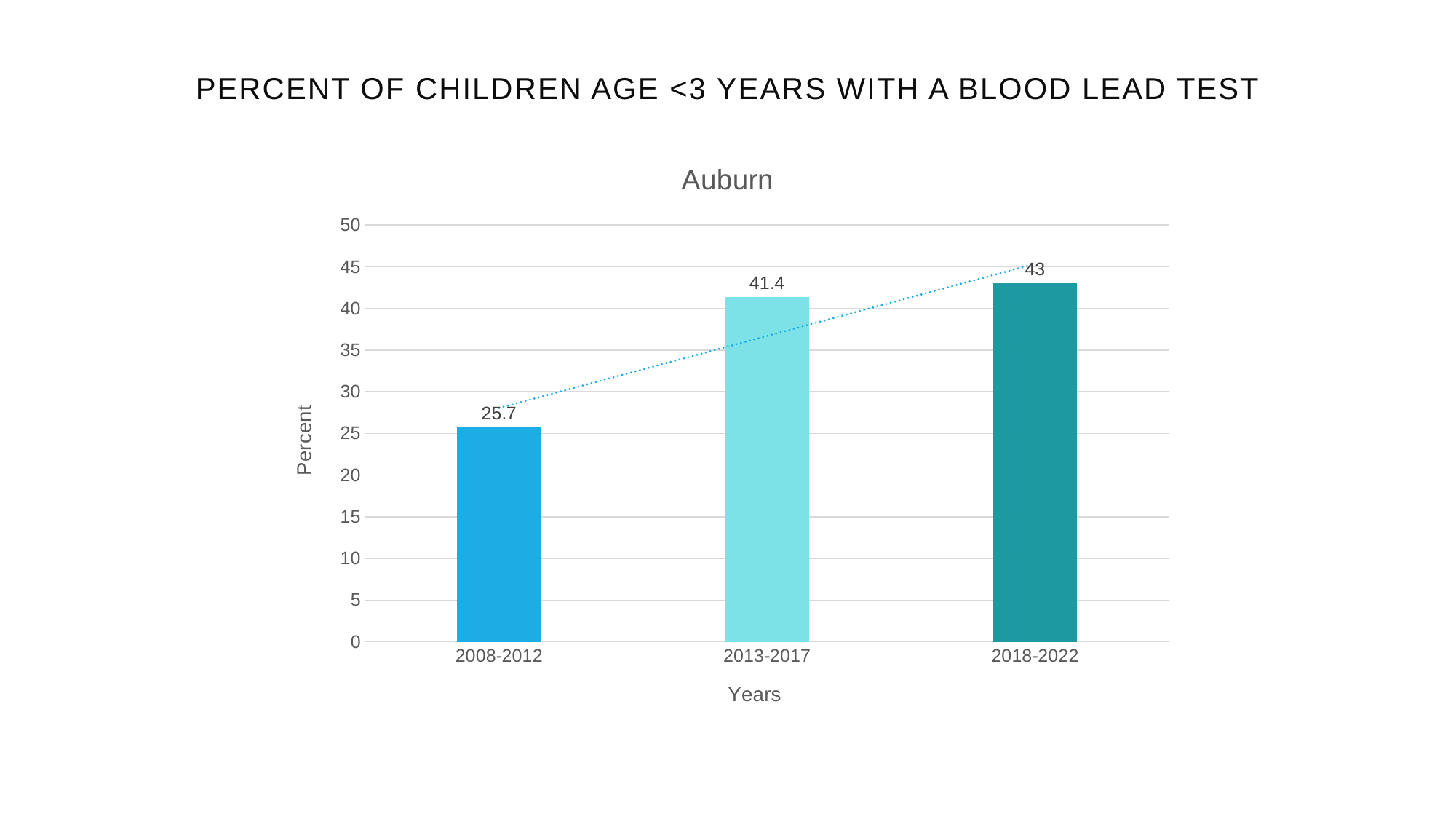

# Percent of Children Age <3 Years with a Blood Lead Test

### Chart:

| Category |  |
|---|---|
| 2008-2012 | 25.7 |
| 2013-2017 | 41.4 |
| 2018-2022 | 43.0 |